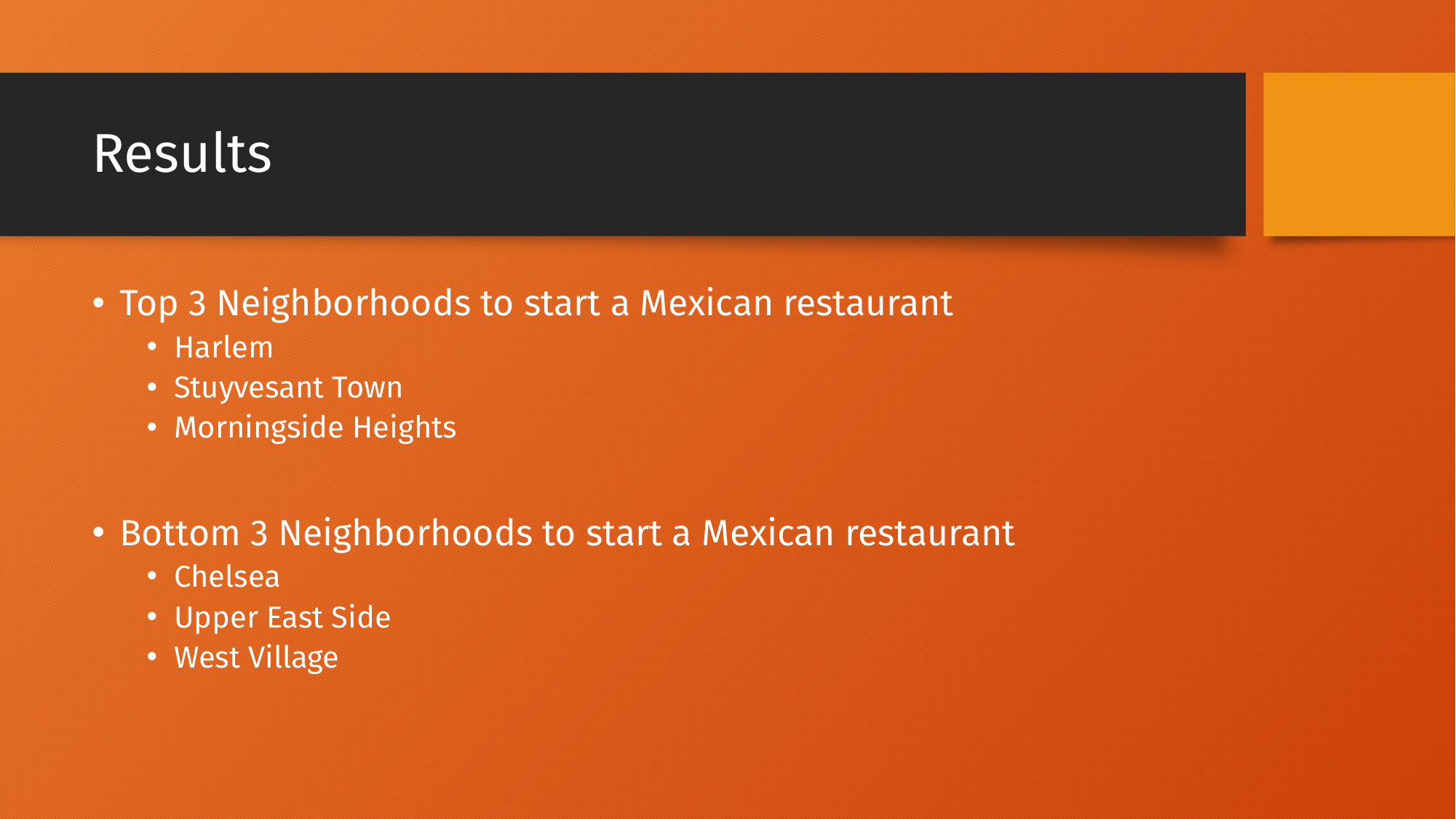

# Results
Top 3 Neighborhoods to start a Mexican restaurant
Harlem
Stuyvesant Town
Morningside Heights

Bottom 3 Neighborhoods to start a Mexican restaurant
Chelsea
Upper East Side
West Village